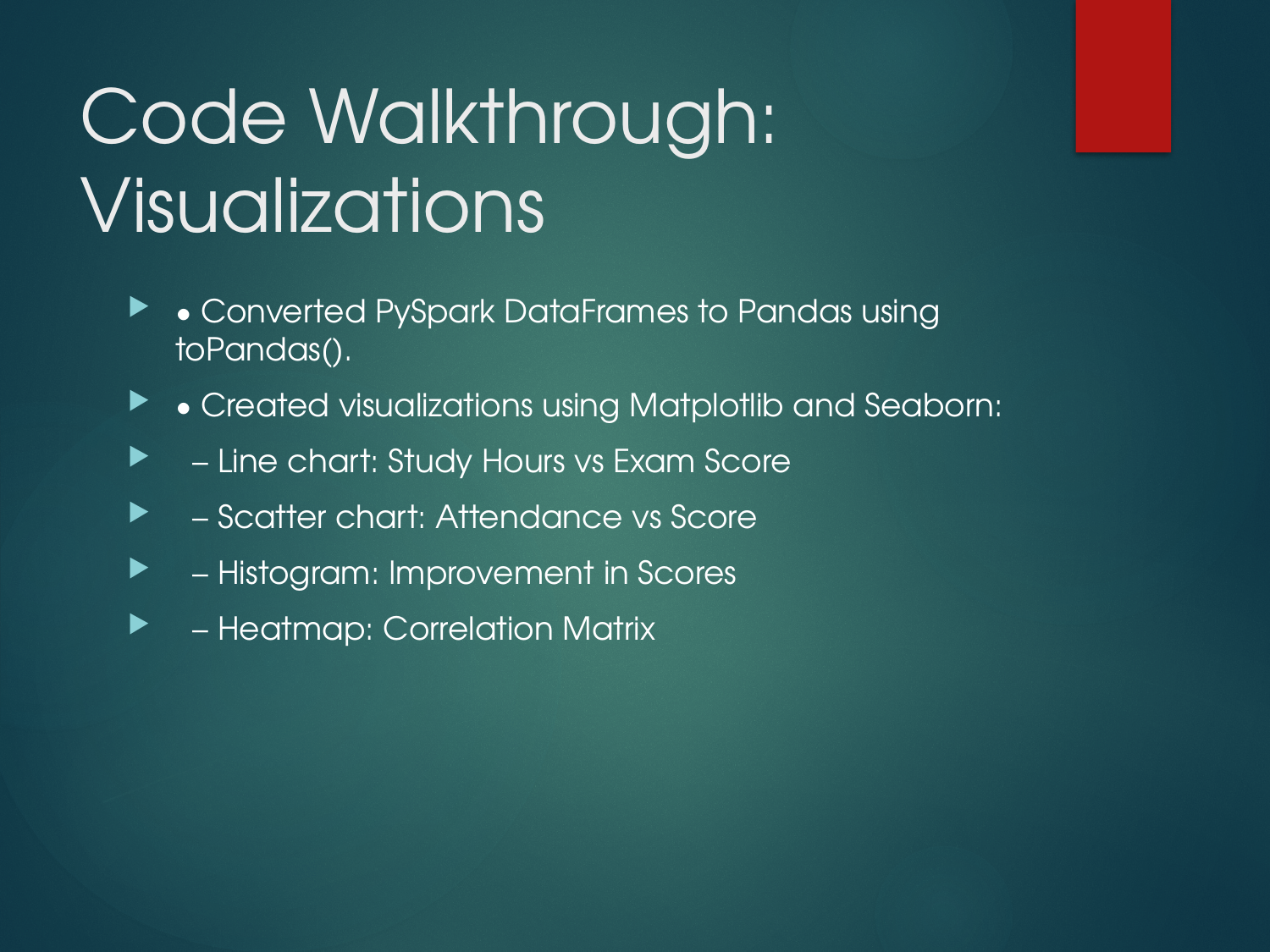

# Code Walkthrough: Visualizations
• Converted PySpark DataFrames to Pandas using toPandas().
• Created visualizations using Matplotlib and Seaborn:
  – Line chart: Study Hours vs Exam Score
  – Scatter chart: Attendance vs Score
  – Histogram: Improvement in Scores
  – Heatmap: Correlation Matrix